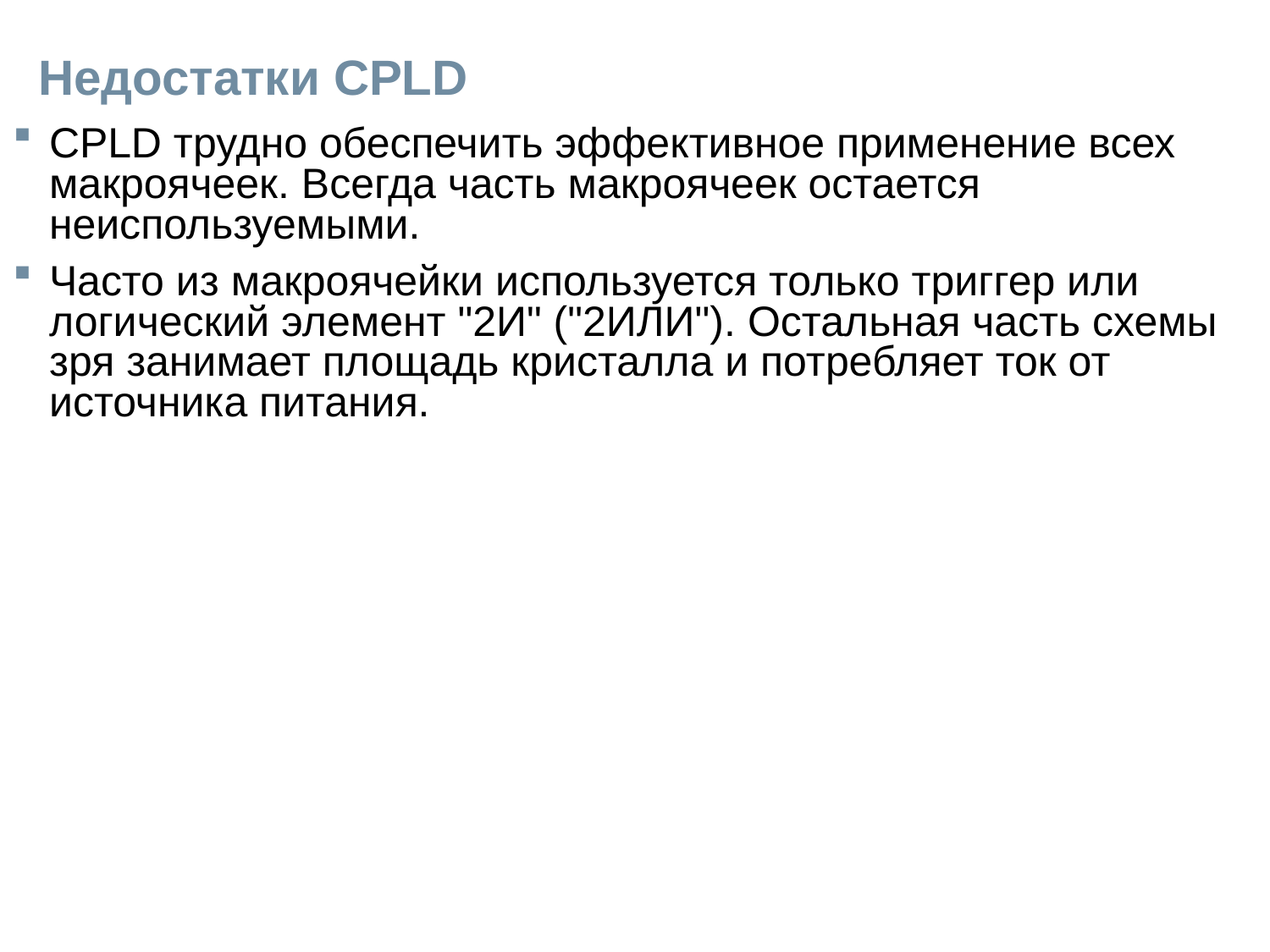

# Недостатки CPLD
CPLD трудно обеспечить эффективное применение всех макроячеек. Всегда часть макроячеек остается неиспользуемыми.
Часто из макроячейки используется только триггер или логический элемент "2И" ("2ИЛИ"). Остальная часть схемы зря занимает площадь кристалла и потребляет ток от источника питания.